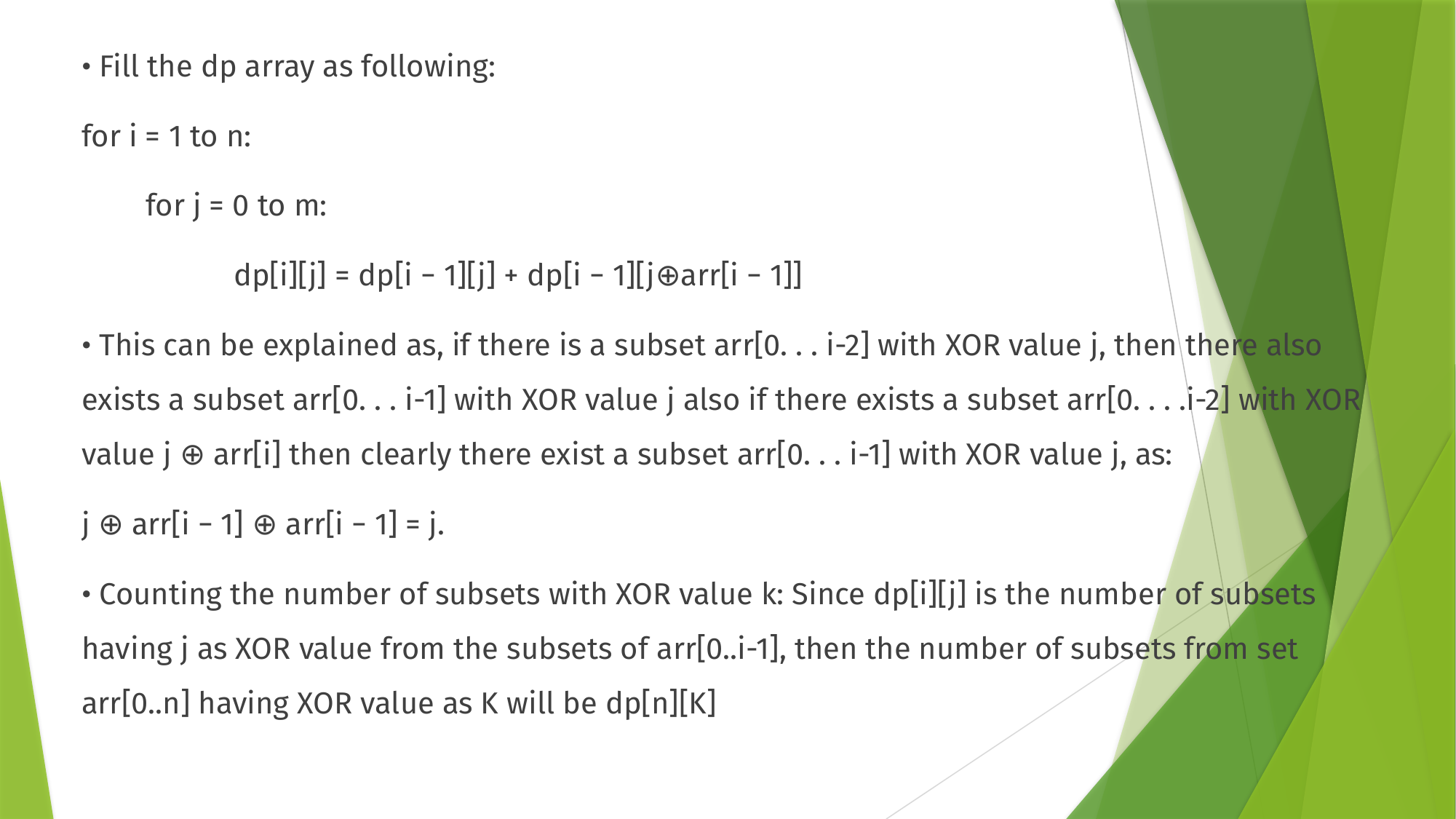

• Fill the dp array as following:
for i = 1 to n:
        for j = 0 to m:
                   dp[i][j] = dp[i − 1][j] + dp[i − 1][j⊕arr[i − 1]]
• This can be explained as, if there is a subset arr[0. . . i-2] with XOR value j, then there also exists a subset arr[0. . . i-1] with XOR value j also if there exists a subset arr[0. . . .i-2] with XOR value j ⊕ arr[i] then clearly there exist a subset arr[0. . . i-1] with XOR value j, as:
j ⊕ arr[i − 1] ⊕ arr[i − 1] = j.
• Counting the number of subsets with XOR value k: Since dp[i][j] is the number of subsets having j as XOR value from the subsets of arr[0..i-1], then the number of subsets from set arr[0..n] having XOR value as K will be dp[n][K]